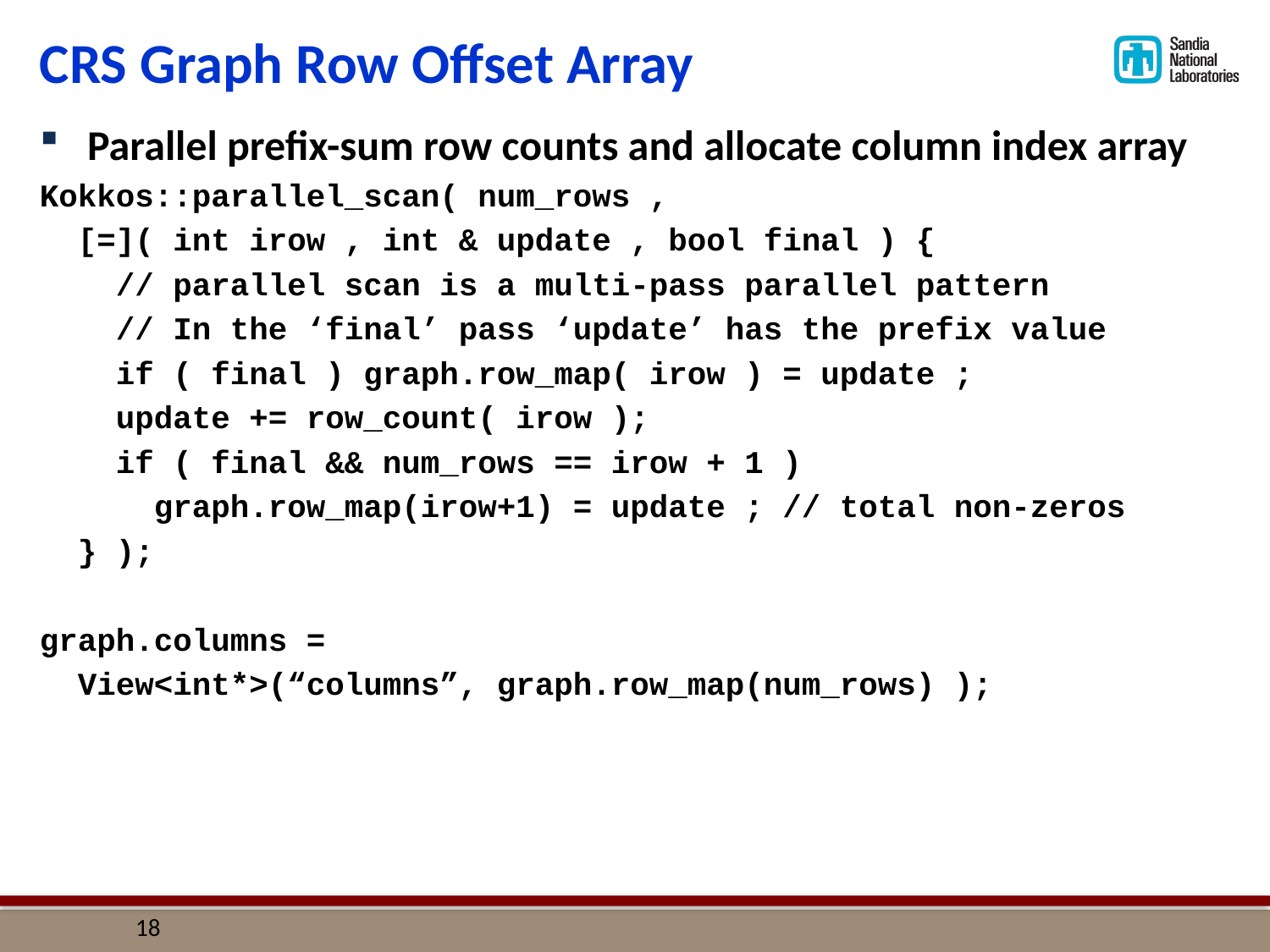

# CRS Graph Row Offset Array
Parallel prefix-sum row counts and allocate column index array
Kokkos::parallel_scan( num_rows ,
  [=]( int irow , int & update , bool final ) {
    // parallel scan is a multi-pass parallel pattern
    // In the ‘final’ pass ‘update’ has the prefix value
    if ( final ) graph.row_map( irow ) = update ;
    update += row_count( irow );
    if ( final && num_rows == irow + 1 )
      graph.row_map(irow+1) = update ; // total non-zeros
  } );

graph.columns =
  View<int*>(“columns”, graph.row_map(num_rows) );

18